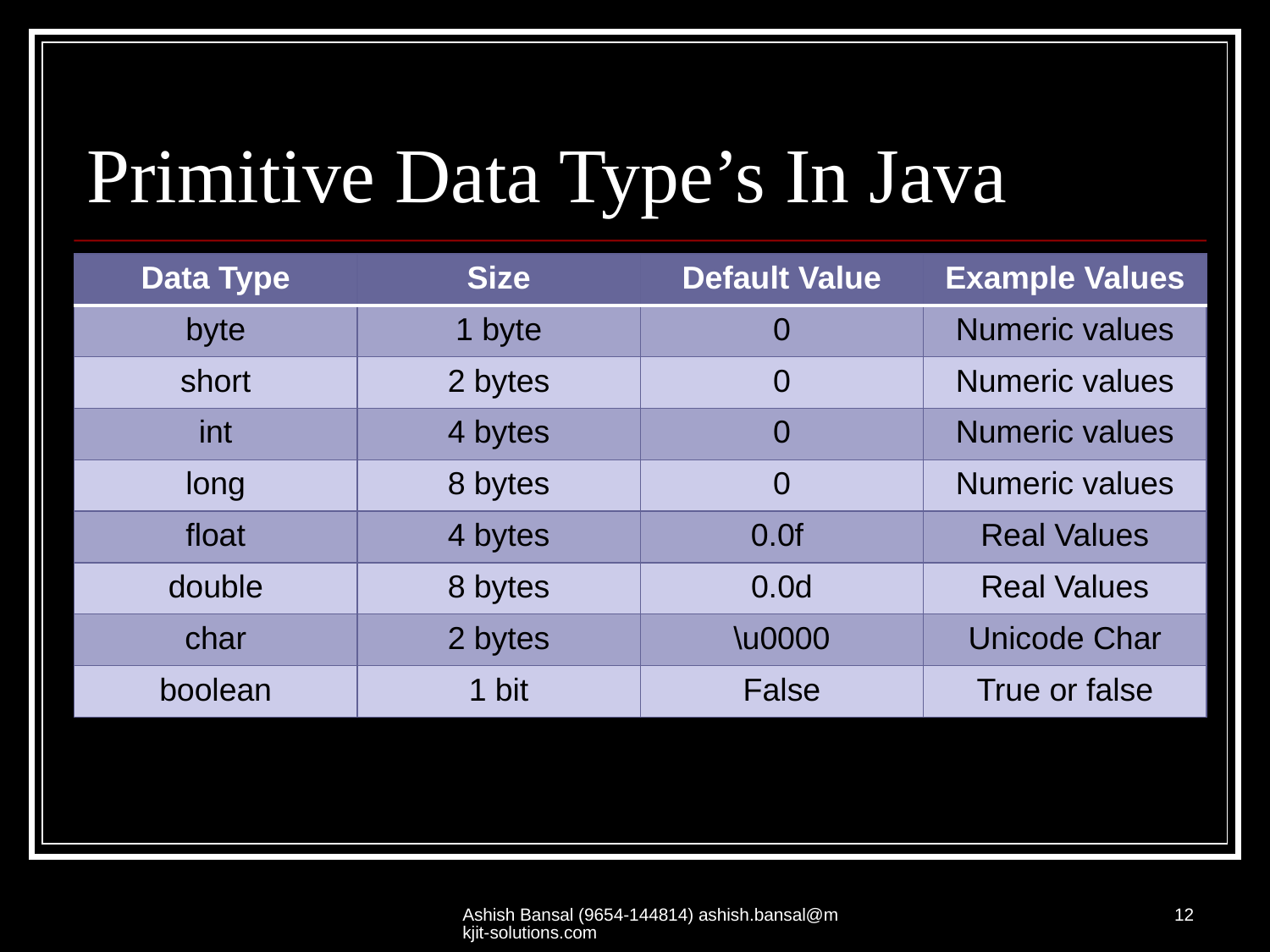

# Primitive Data Type’s In Java
| Data Type | Size | Default Value | Example Values |
| --- | --- | --- | --- |
| byte | 1 byte | 0 | Numeric values |
| short | 2 bytes | 0 | Numeric values |
| int | 4 bytes | 0 | Numeric values |
| long | 8 bytes | 0 | Numeric values |
| float | 4 bytes | 0.0f | Real Values |
| double | 8 bytes | 0.0d | Real Values |
| char | 2 bytes | \u0000 | Unicode Char |
| boolean | 1 bit | False | True or false |
Ashish Bansal (9654-144814) ashish.bansal@mkjit-solutions.com
12